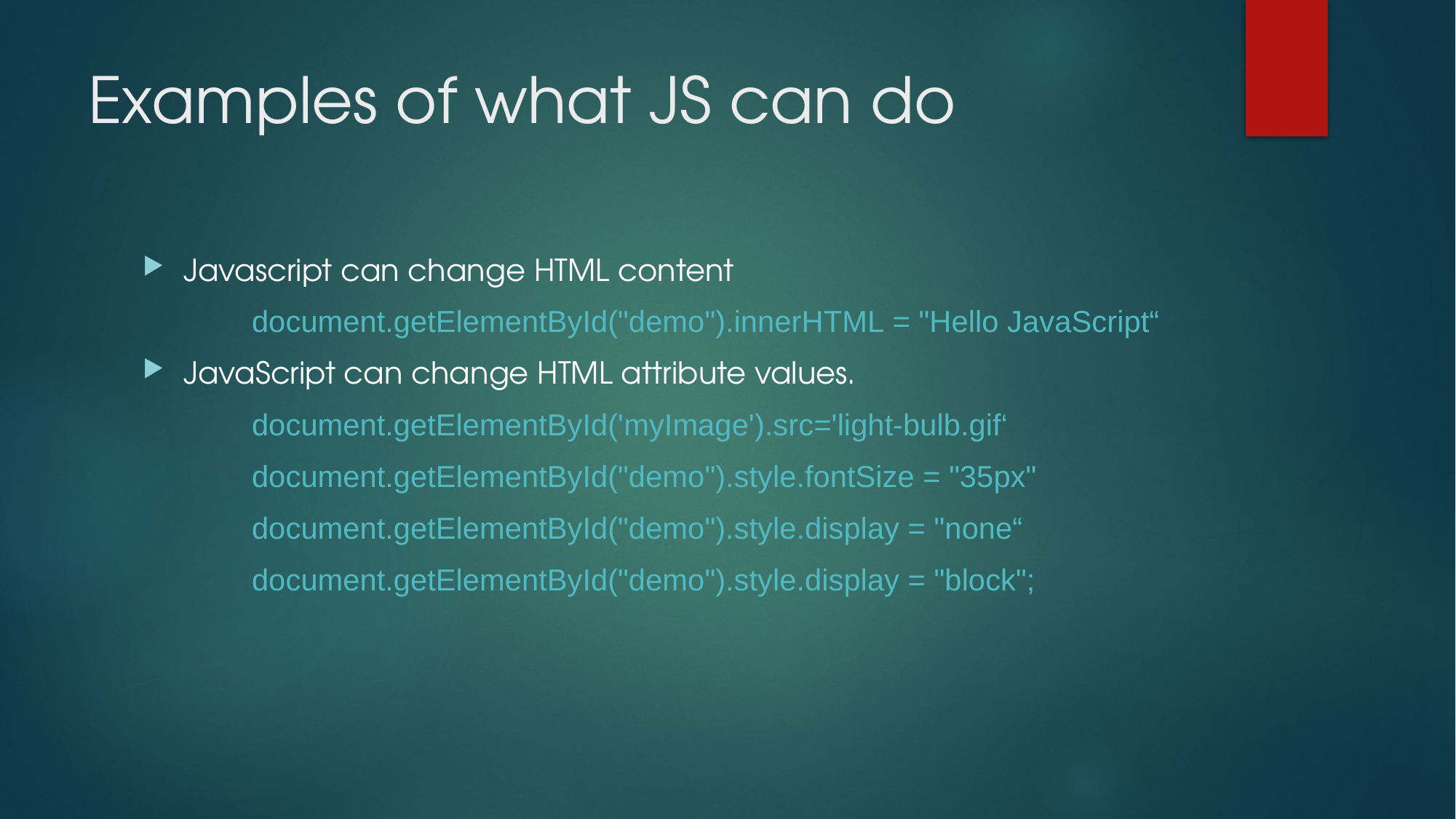

# Examples of what JS can do
Javascript can change HTML content
	document.getElementById("demo").innerHTML = "Hello JavaScript“
JavaScript can change HTML attribute values.
	document.getElementById('myImage').src='light-bulb.gif‘
	document.getElementById("demo").style.fontSize = "35px"
	document.getElementById("demo").style.display = "none“
	document.getElementById("demo").style.display = "block";